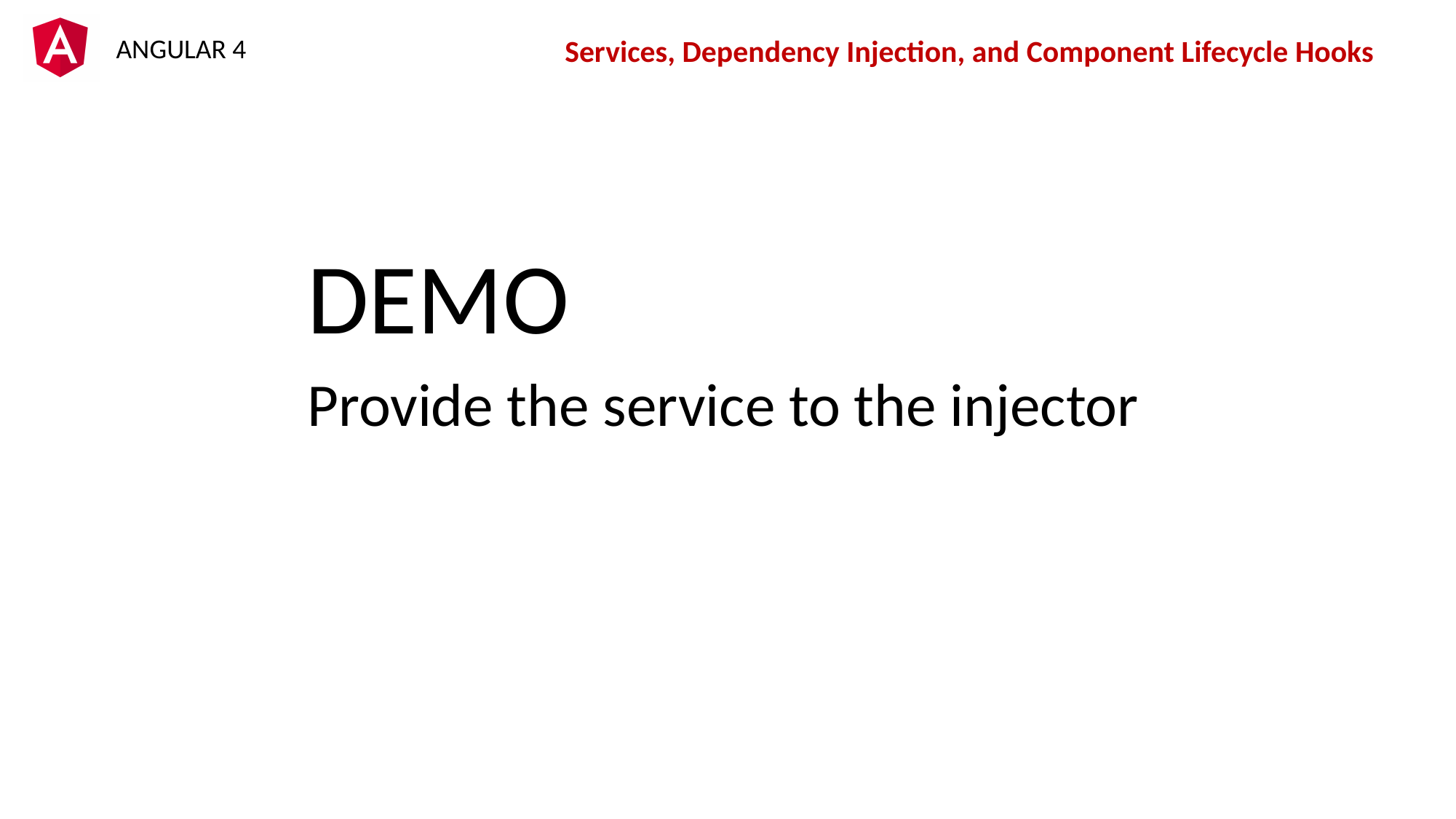

Services, Dependency Injection, and Component Lifecycle Hooks
DEMO
Provide the service to the injector